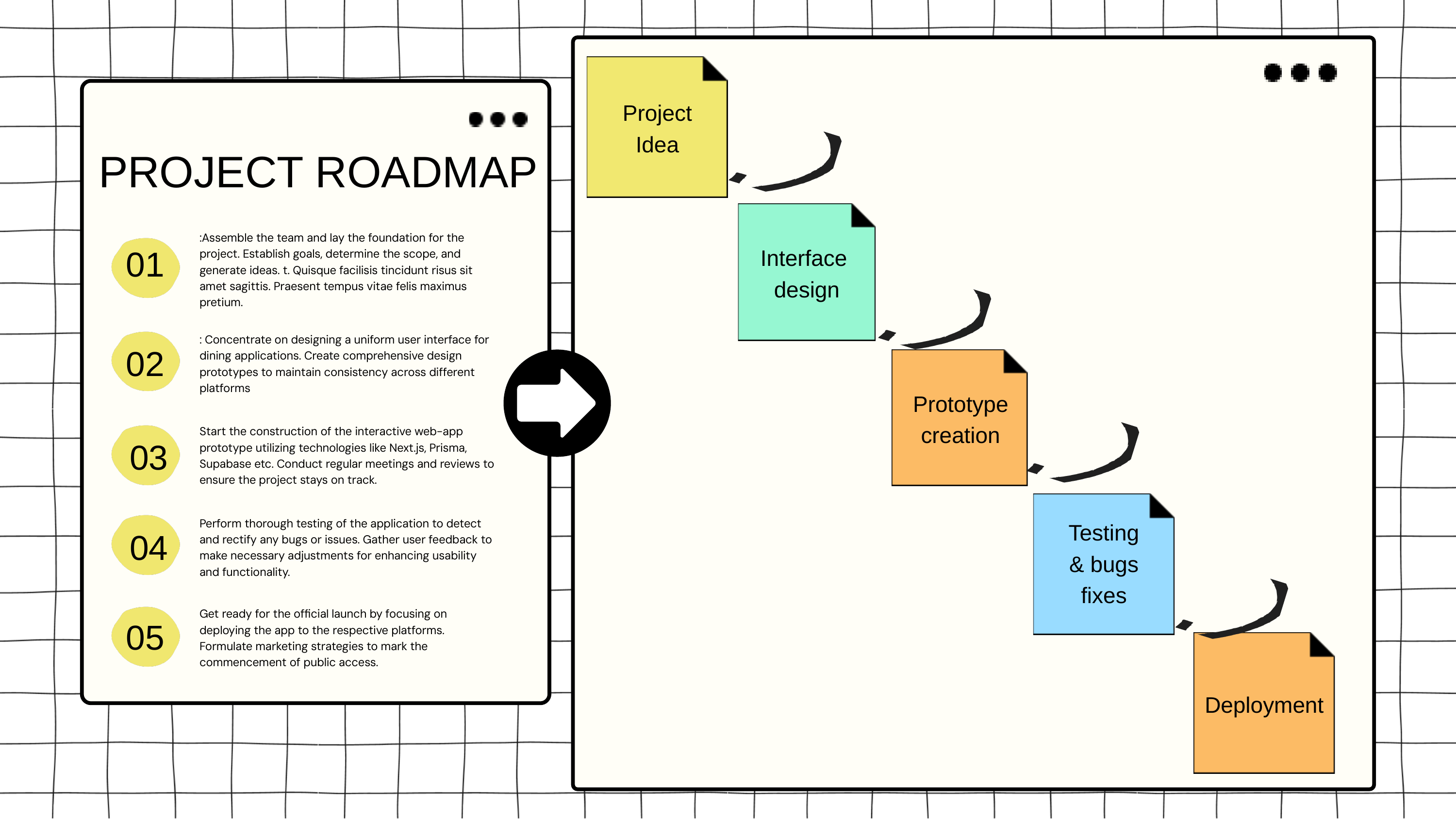

Project
Idea

PROJECT ROADMAP

:Assemble the team and lay the foundation for the project. Establish goals, determine the scope, and generate ideas. t. Quisque facilisis tincidunt risus sit amet sagittis. Praesent tempus vitae felis maximus pretium.
01

Interface
design

: Concentrate on designing a uniform user interface for dining applications. Create comprehensive design prototypes to maintain consistency across different platforms

02

Prototype
creation

Start the construction of the interactive web-app prototype utilizing technologies like Next.js, Prisma, Supabase etc. Conduct regular meetings and reviews to ensure the project stays on track.

03

Perform thorough testing of the application to detect and rectify any bugs or issues. Gather user feedback to make necessary adjustments for enhancing usability and functionality.
Testing
& bugs
fixes

04

Get ready for the official launch by focusing on deploying the app to the respective platforms. Formulate marketing strategies to mark the commencement of public access.

05

Deployment